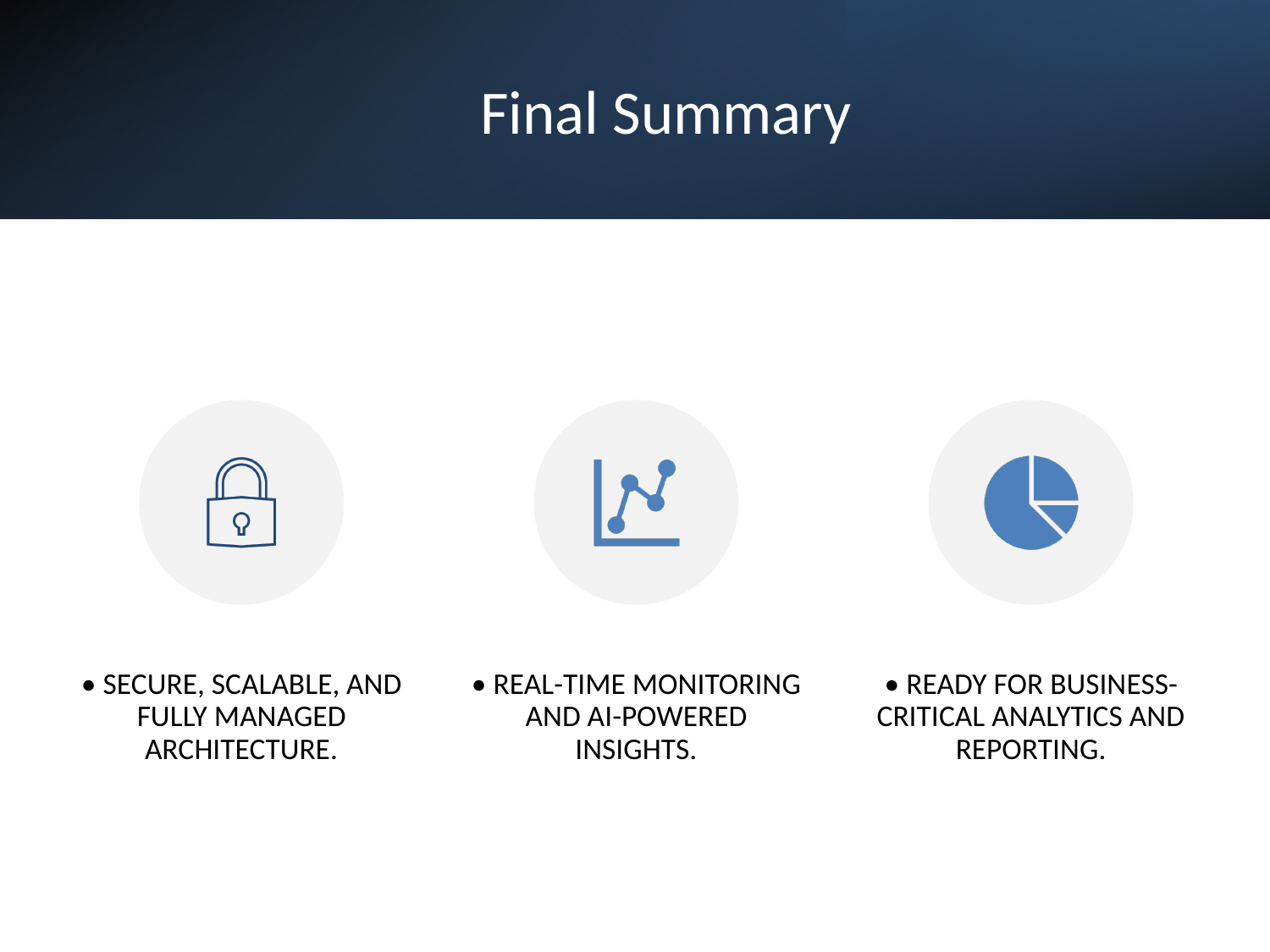

# Final Summary
• Secure, scalable, and fully managed architecture.
• Real-time monitoring and AI-powered insights.
• Ready for business-critical analytics and reporting.